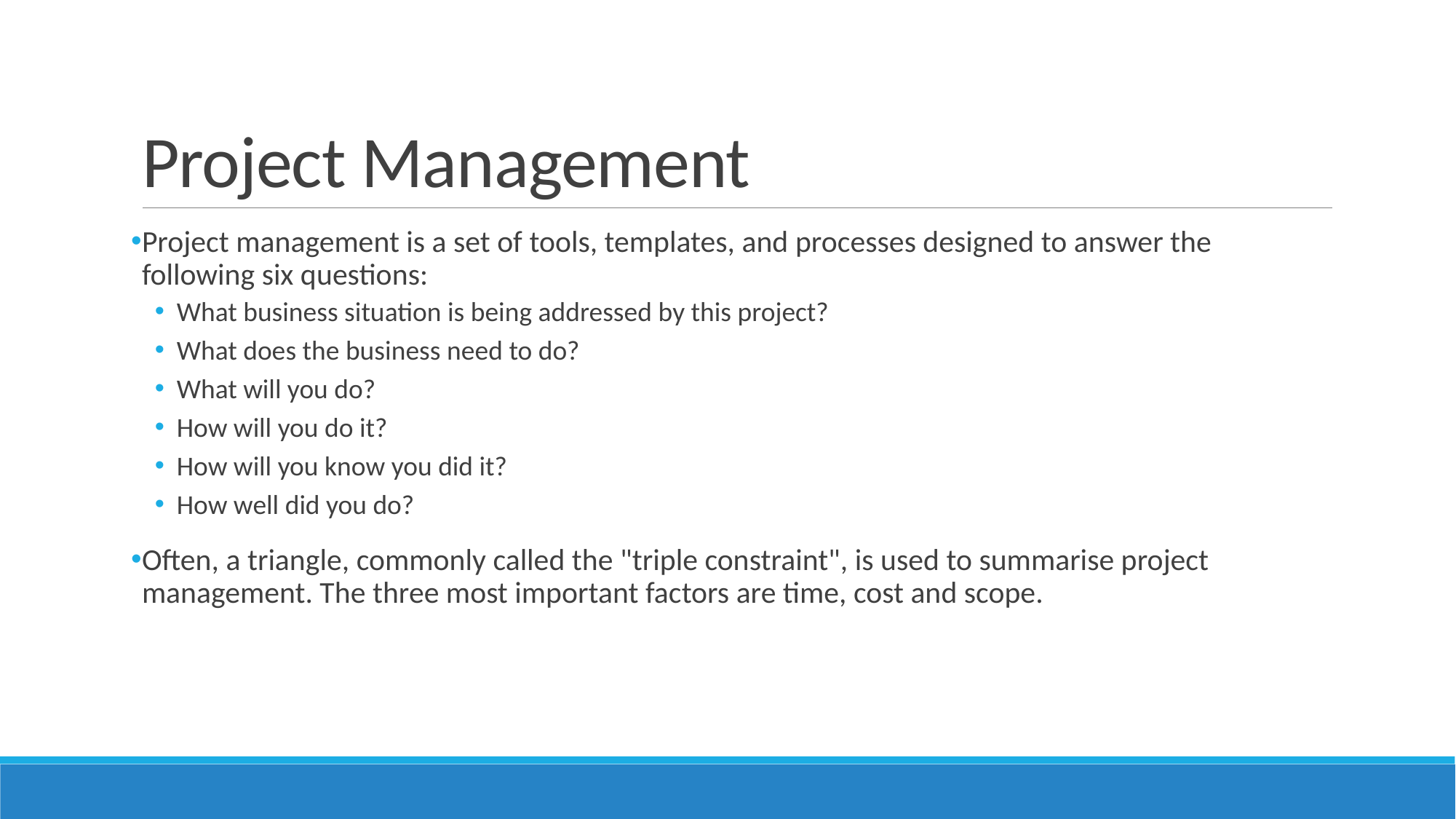

# Project Management
Project management is a set of tools, templates, and processes designed to answer the following six questions:
What business situation is being addressed by this project?
What does the business need to do?
What will you do?
How will you do it?
How will you know you did it?
How well did you do?
Often, a triangle, commonly called the "triple constraint", is used to summarise project management. The three most important factors are time, cost and scope.